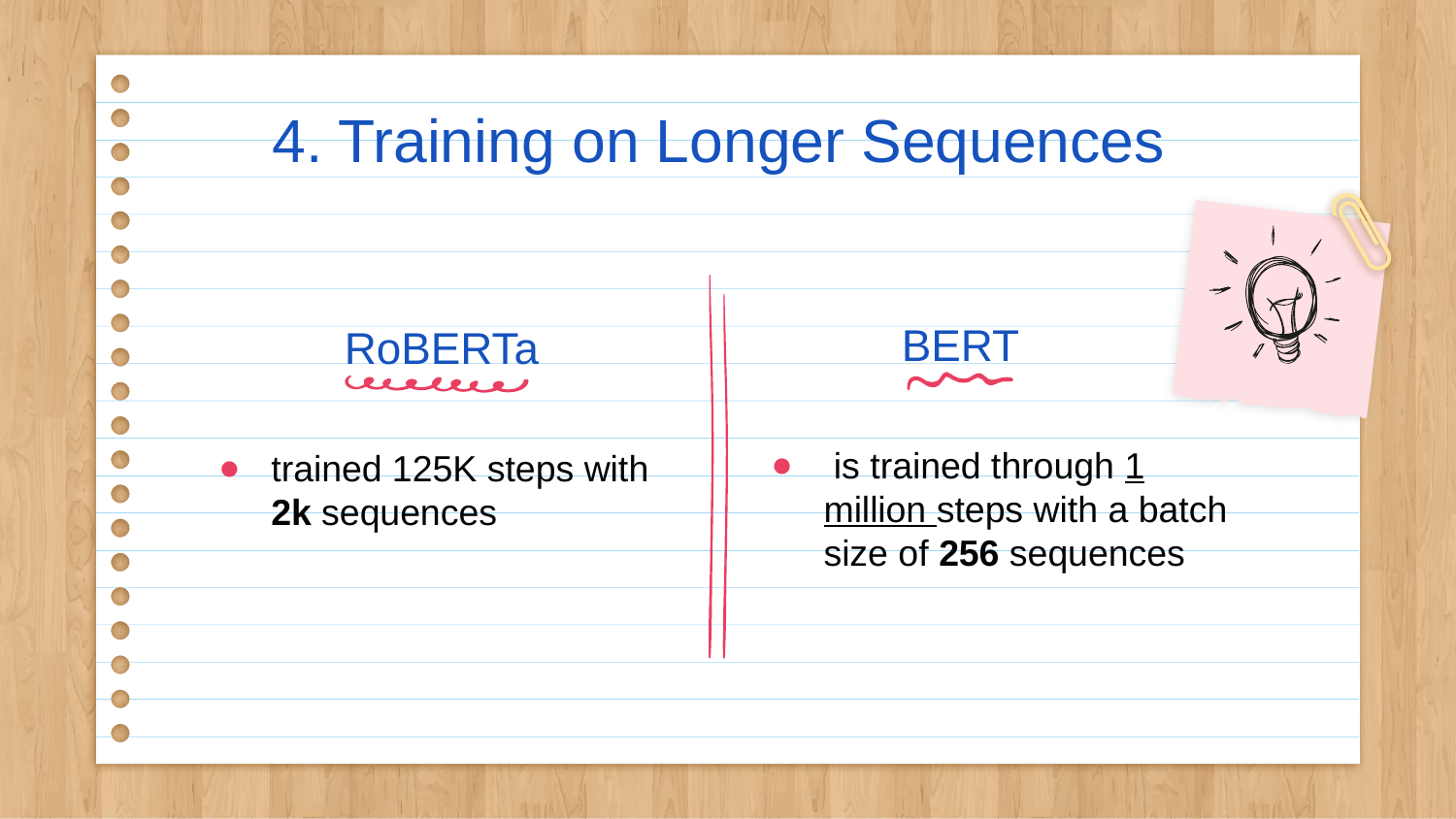

4. Training on Longer Sequences

# BERT
RoBERTa

 is trained through 1 million steps with a batch size of 256 sequences
trained 125K steps with 2k sequences